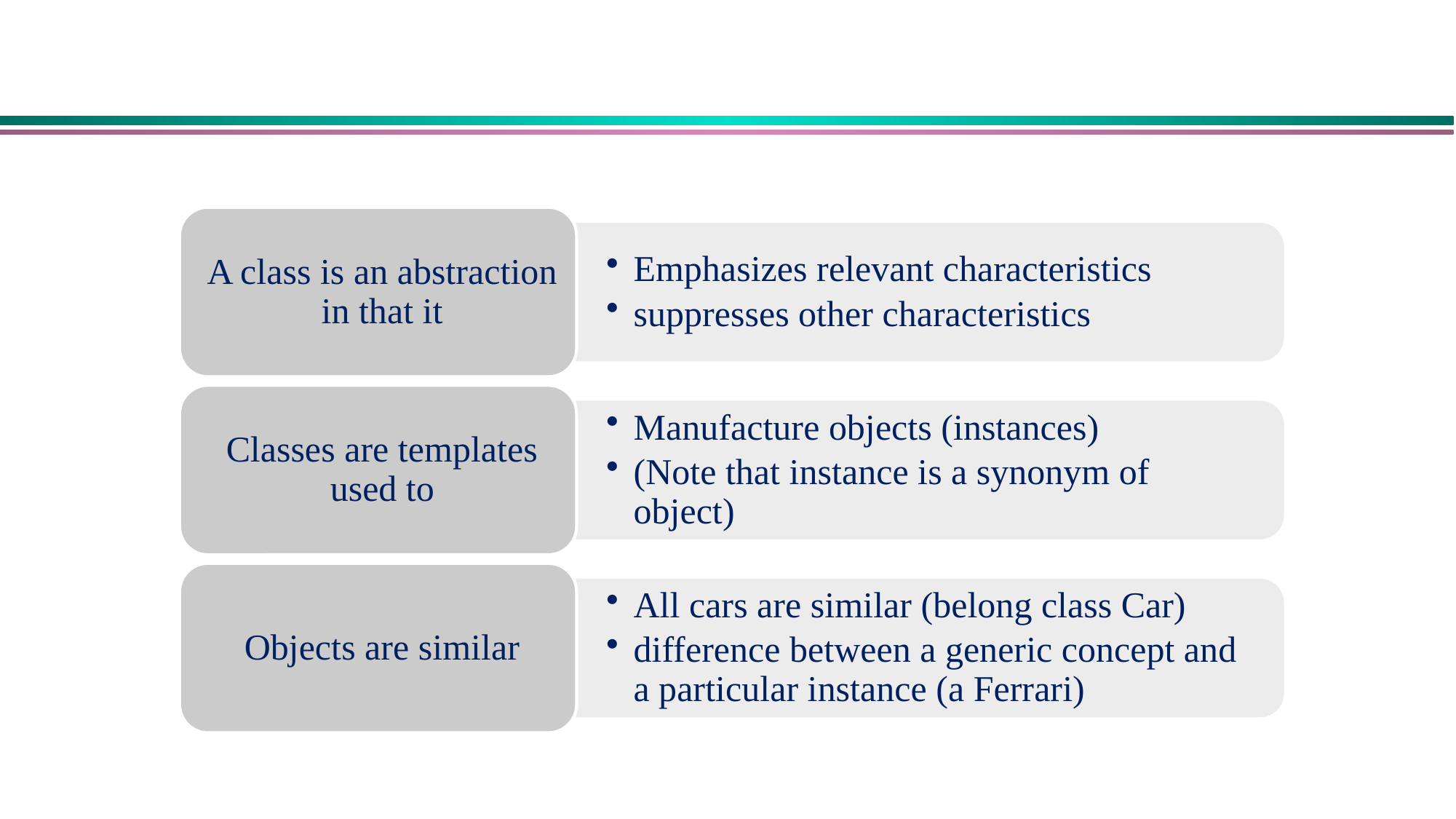

Emphasizes relevant characteristics
suppresses other characteristics
A class is an abstraction in that it
Manufacture objects (instances)
(Note that instance is a synonym of object)
Classes are templates used to
All cars are similar (belong class Car)
difference between a generic concept and a particular instance (a Ferrari)
Objects are similar